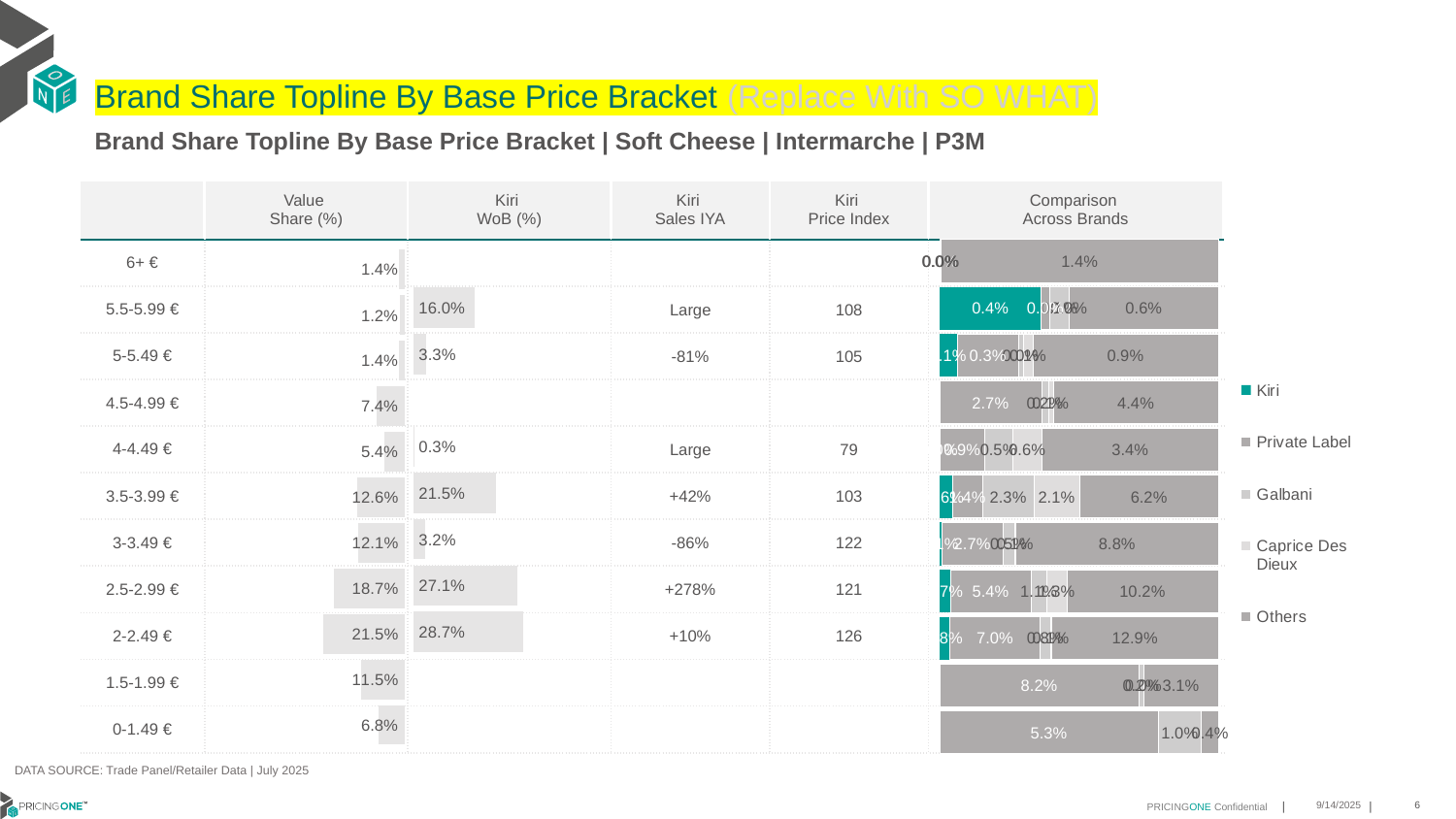

# Brand Share Topline By Base Price Bracket (Replace With SO WHAT)
Brand Share Topline By Base Price Bracket | Soft Cheese | Intermarche | P3M
|  | Value Share (%) | Kiri WoB (%) | Kiri Sales IYA | Kiri Price Index | Comparison Across Brands |
| --- | --- | --- | --- | --- | --- |
| 6+ € |  |  |  |  |  |
| 5.5-5.99 € |  |  | Large | 108 |  |
| 5-5.49 € |  |  | -81% | 105 |  |
| 4.5-4.99 € |  |  |  |  |  |
| 4-4.49 € |  |  | Large | 79 |  |
| 3.5-3.99 € |  |  | +42% | 103 |  |
| 3-3.49 € |  |  | -86% | 122 |  |
| 2.5-2.99 € |  |  | +278% | 121 |  |
| 2-2.49 € |  |  | +10% | 126 |  |
| 1.5-1.99 € |  |  |  |  |  |
| 0-1.49 € |  |  |  |  |  |

### Chart

| Category | Kiri | Private Label | Galbani | Caprice Des Dieux | Others |
|---|---|---|---|---|---|
| 6+ € | 3.0219061255971187e-06 | None | 8.048055513923603e-05 | 2.62474132051864e-06 | 0.014336400408801159 |
| 5.5-5.99 € | 0.004371846274012195 | 0.000368891275766225 | 0.0008296715217972736 | 1.1851628024008509e-05 | 0.0064188912395033515 |
| 5-5.49 € | 0.0008995437474327468 | 0.003154662778703351 | 0.00022578531368128109 | 0.0005095106408106777 | 0.009481958604536937 |
| 4.5-4.99 € | None | 0.026976164574412067 | 0.001686966143588339 | 0.0012891739332380697 | 0.04359332129045223 |
| 4-4.49 € | 8.389962606991162e-05 | 0.008684399871834341 | 0.005484725081888763 | 0.0057239909748960415 | 0.034273388658352305 |
| 3.5-3.99 € | 0.005871580870070205 | 0.013560795104599567 | 0.023005759822147528 | 0.020644580519885967 | 0.06242630650211856 |
| 3-3.49 € | 0.000863499602368958 | 0.026845054140642827 | 0.004894043164538713 | 0.0006172286431619623 | 0.08793196550772173 |
| 2.5-2.99 € | 0.007390471472958666 | 0.053999775953001844 | 0.010633068841911059 | 0.01330682260178105 | 0.10171241577357637 |
| 2-2.49 € | 0.0078400447642725 | 0.06985884290834554 | 0.007815322694159282 | 0.0006974098856944726 | 0.12871831014825263 |
| 1.5-1.99 € | None | 0.08244233054788033 | 0.0017149979204105444 | 2.62474132051864e-06 | 0.03104681026987141 |
| 0-1.49 € | None | 0.053123296544321984 | 0.0104122855023691 | None | 0.004133184762230037 |

### Chart

| Category | Value Share |
|---|---|
|  | 0.01442252761138651 |

### Chart

| Category | Brand WoB % |
|---|---|
|  | None |
DATA SOURCE: Trade Panel/Retailer Data | July 2025

9/14/2025
6